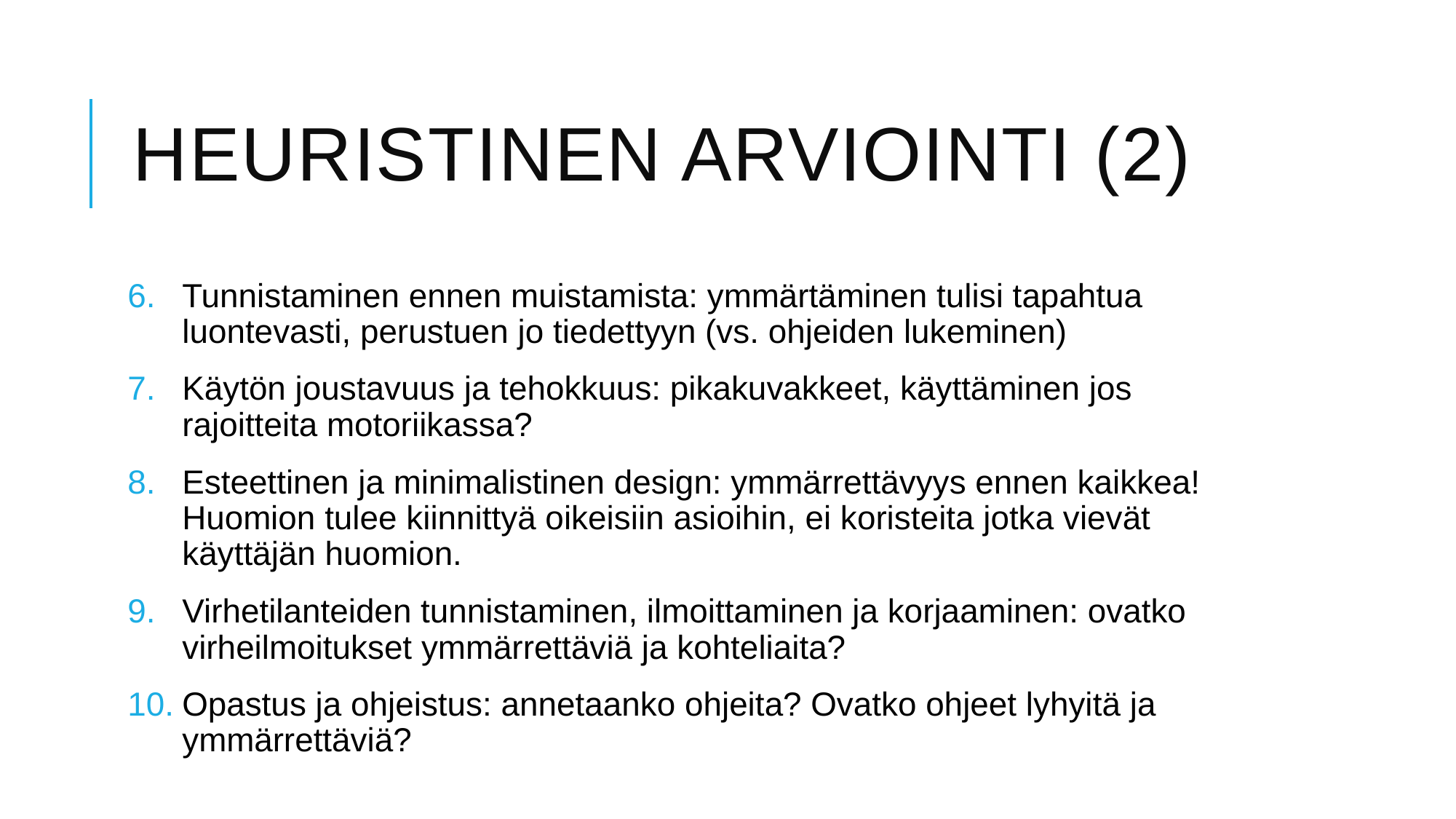

# Heuristinen arviointi (2)
Tunnistaminen ennen muistamista: ymmärtäminen tulisi tapahtua luontevasti, perustuen jo tiedettyyn (vs. ohjeiden lukeminen)
Käytön joustavuus ja tehokkuus: pikakuvakkeet, käyttäminen jos rajoitteita motoriikassa?
Esteettinen ja minimalistinen design: ymmärrettävyys ennen kaikkea! Huomion tulee kiinnittyä oikeisiin asioihin, ei koristeita jotka vievät käyttäjän huomion.
Virhetilanteiden tunnistaminen, ilmoittaminen ja korjaaminen: ovatko virheilmoitukset ymmärrettäviä ja kohteliaita?
Opastus ja ohjeistus: annetaanko ohjeita? Ovatko ohjeet lyhyitä ja ymmärrettäviä?